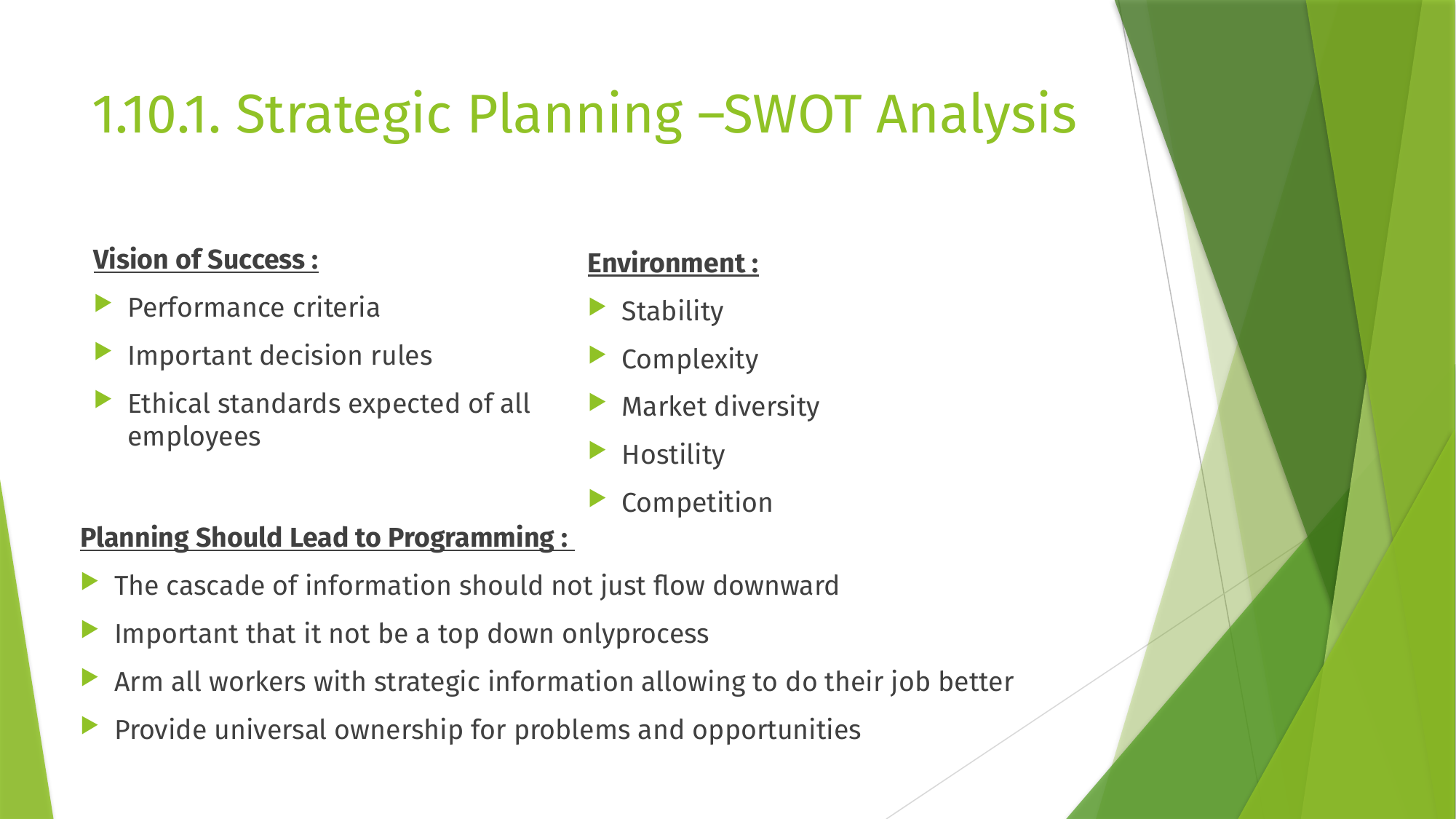

# 1.10.1. Strategic Planning –SWOT Analysis

Vision of Success :
Performance criteria
Important decision rules
Ethical standards expected of all employees

Environment :
Stability
Complexity
Market diversity
Hostility
Competition

Planning Should Lead to Programming :
The cascade of information should not just flow downward
Important that it not be a top down onlyprocess
Arm all workers with strategic information allowing to do their job better
Provide universal ownership for problems and opportunities